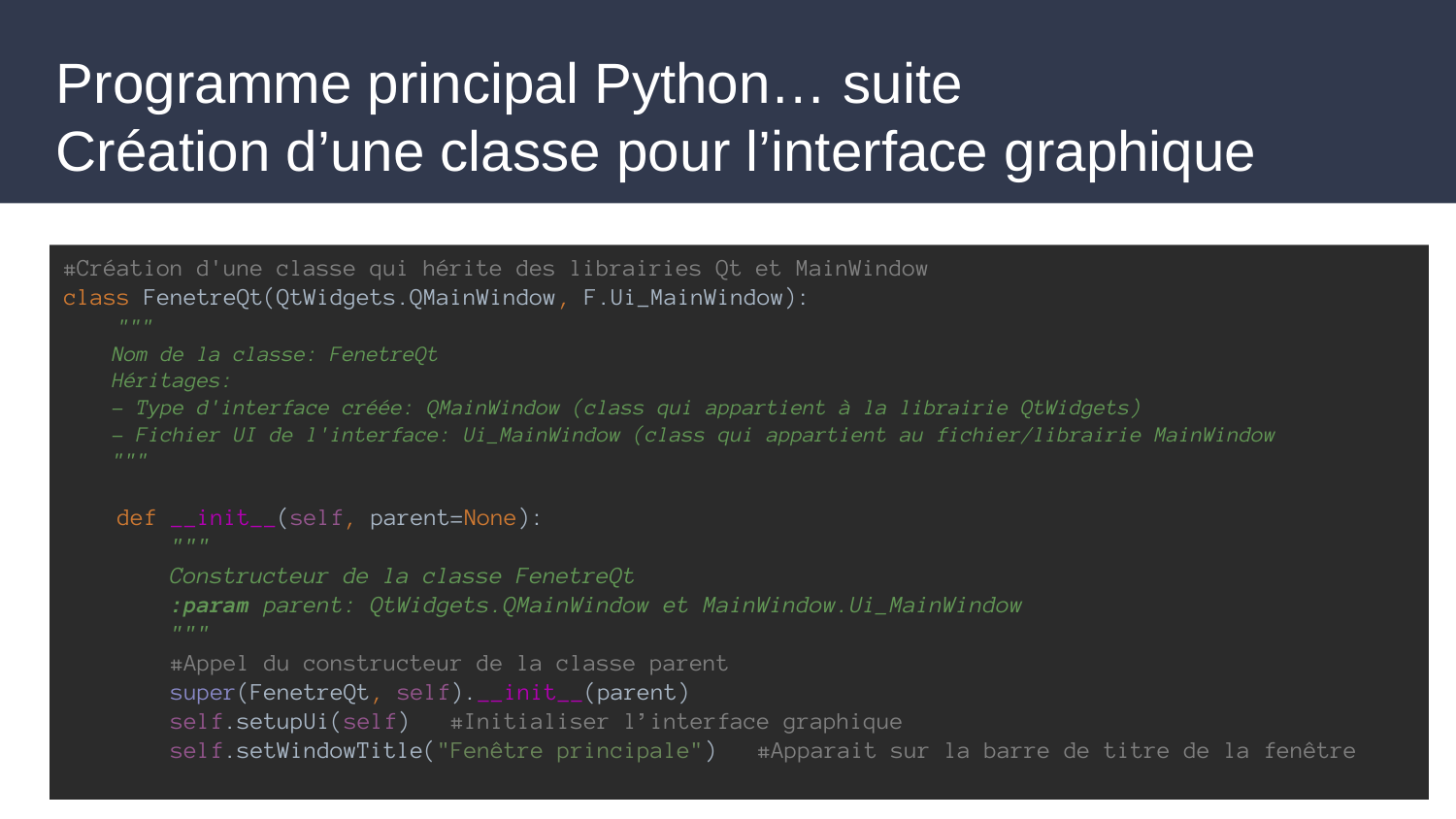

# Programme principal Python… suite Création d’une classe pour l’interface graphique
#Création d'une classe qui hérite des librairies Qt et MainWindow
class FenetreQt(QtWidgets.QMainWindow, F.Ui_MainWindow):
    """
    Nom de la classe: FenetreQt
    Héritages:
    - Type d'interface créée: QMainWindow (class qui appartient à la librairie QtWidgets)
    - Fichier UI de l'interface: Ui_MainWindow (class qui appartient au fichier/librairie MainWindow
    """
    def __init__(self, parent=None):
        """
        Constructeur de la classe FenetreQt
        :param parent: QtWidgets.QMainWindow et MainWindow.Ui_MainWindow
        """
        #Appel du constructeur de la classe parent
        super(FenetreQt, self).__init__(parent)
        self.setupUi(self)   #Initialiser l’interface graphique
        self.setWindowTitle("Fenêtre principale")   #Apparait sur la barre de titre de la fenêtre